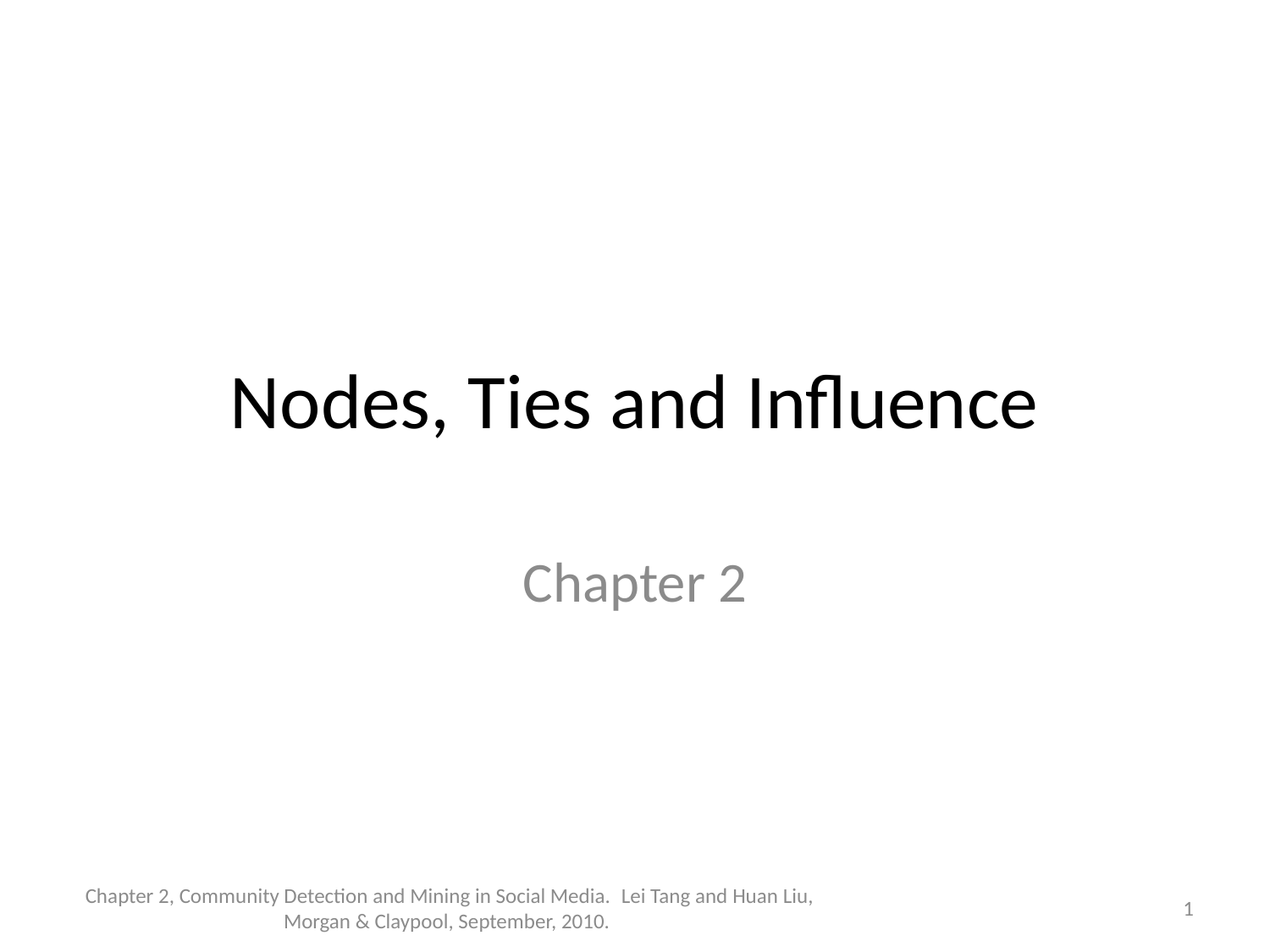

# Nodes, Ties and Influence
Chapter 2

Chapter 2, Community Detection and Mining in Social Media.  Lei Tang and Huan Liu, Morgan & Claypool, September, 2010.
1